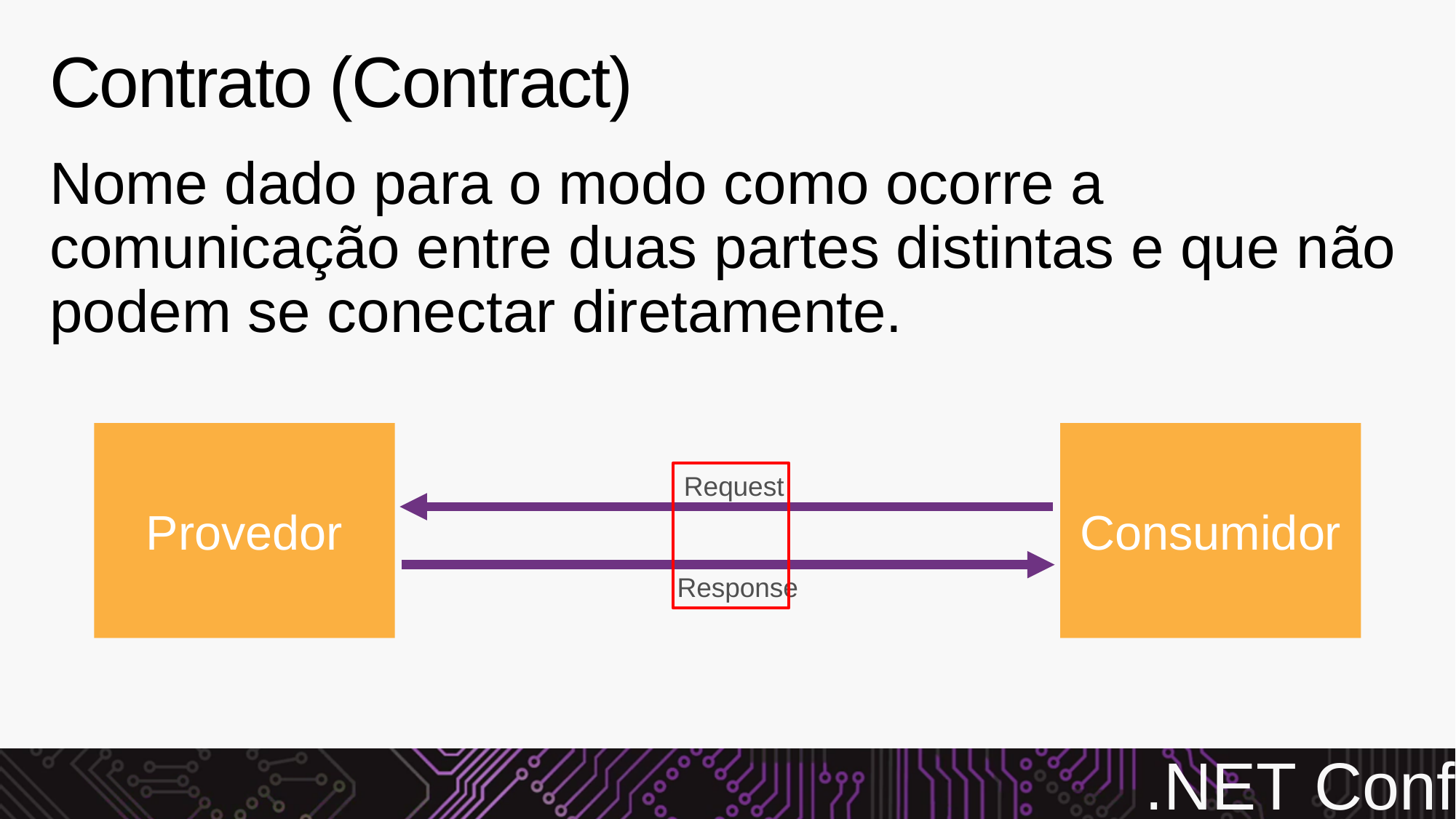

# Contrato (Contract)
Nome dado para o modo como ocorre a comunicação entre duas partes distintas e que não podem se conectar diretamente.
Provedor
Consumidor

Request
Response